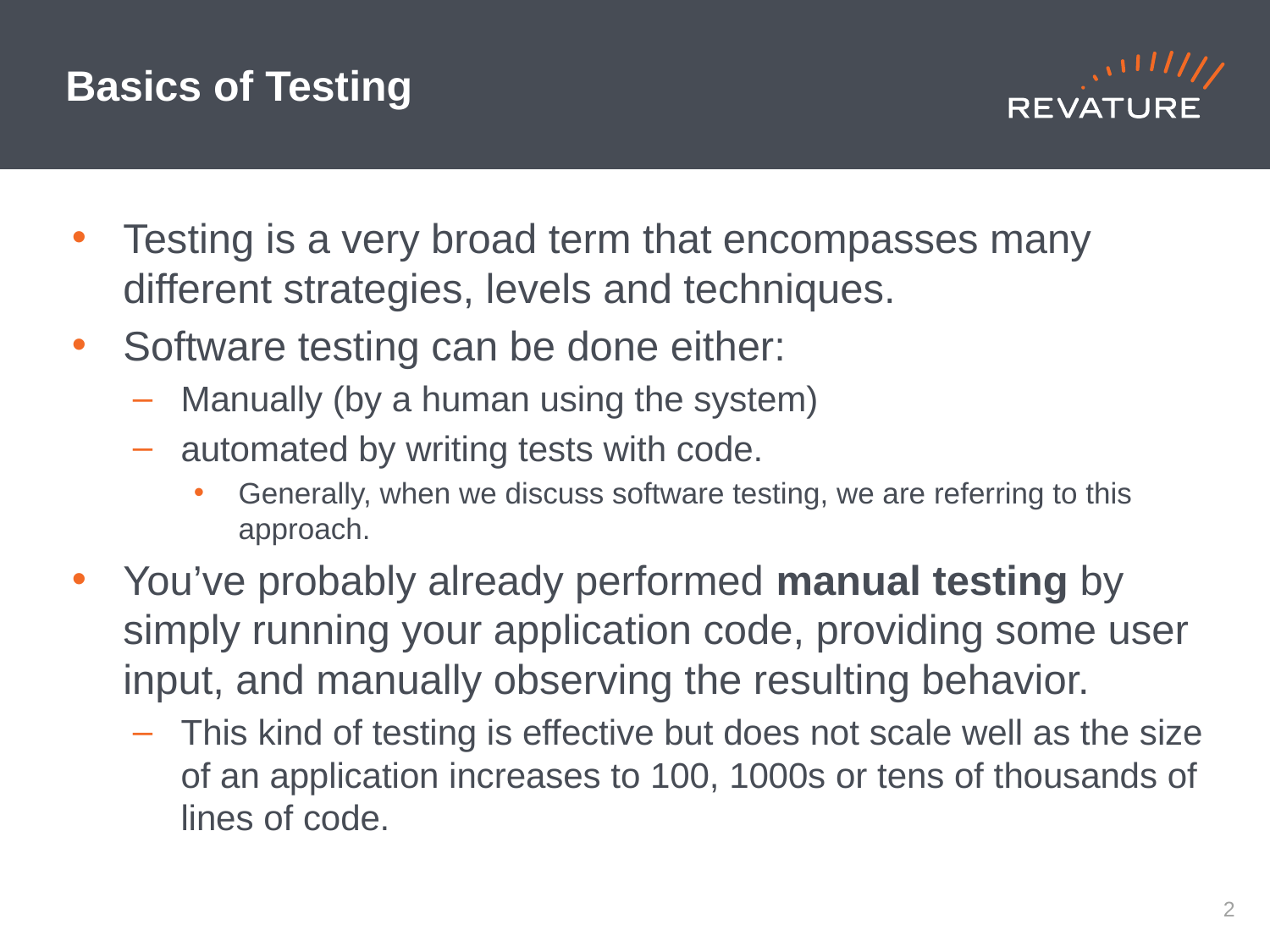

# Basics of Testing
Testing is a very broad term that encompasses many different strategies, levels and techniques.
Software testing can be done either:
Manually (by a human using the system)
automated by writing tests with code.
Generally, when we discuss software testing, we are referring to this approach.
You’ve probably already performed manual testing by simply running your application code, providing some user input, and manually observing the resulting behavior.
This kind of testing is effective but does not scale well as the size of an application increases to 100, 1000s or tens of thousands of lines of code.
2